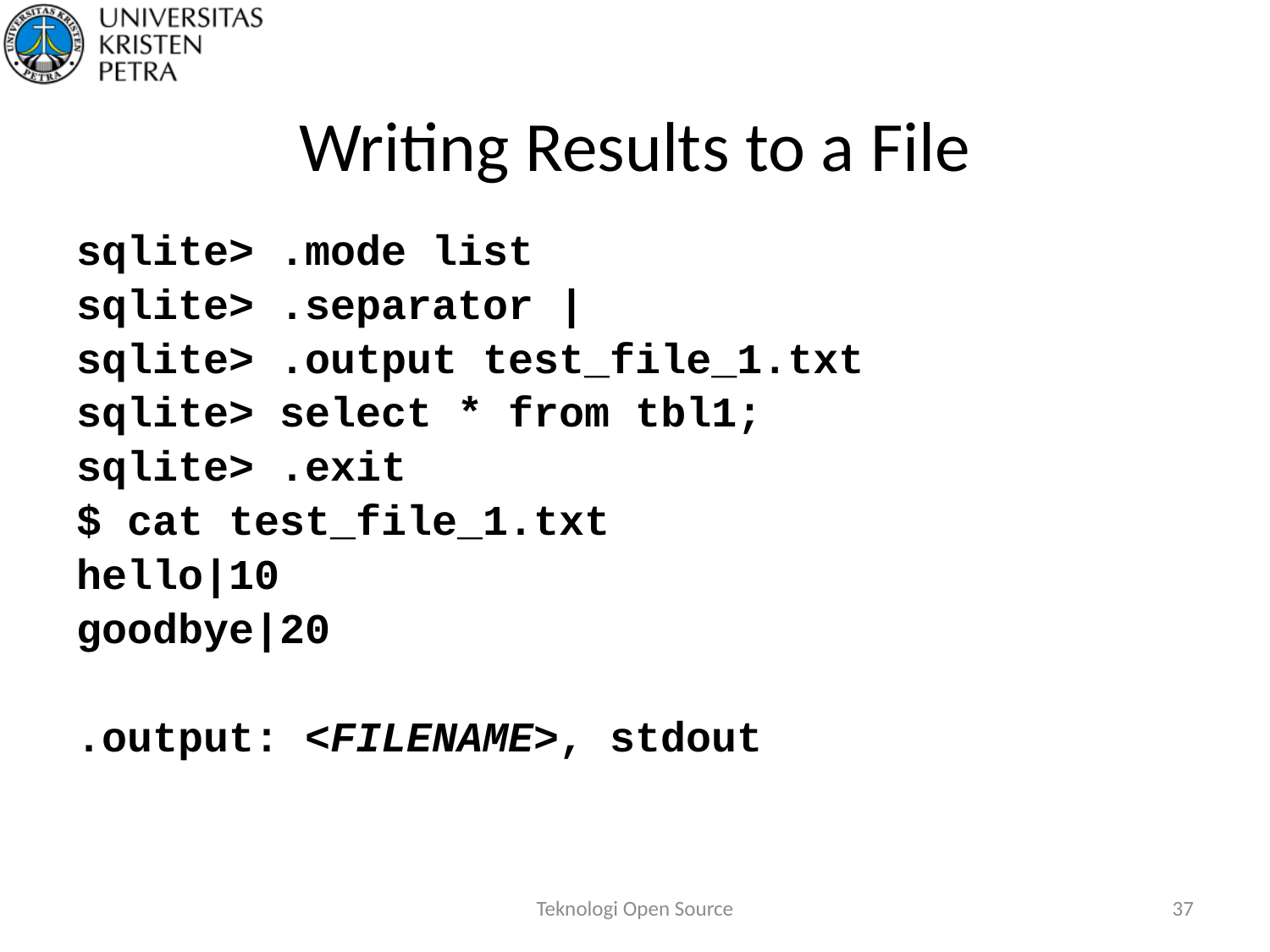

# Writing Results to a File
sqlite> .mode list
sqlite> .separator |
sqlite> .output test_file_1.txt
sqlite> select * from tbl1;
sqlite> .exit
$ cat test_file_1.txt
hello|10
goodbye|20

.output: <FILENAME>, stdout
Teknologi Open Source
37